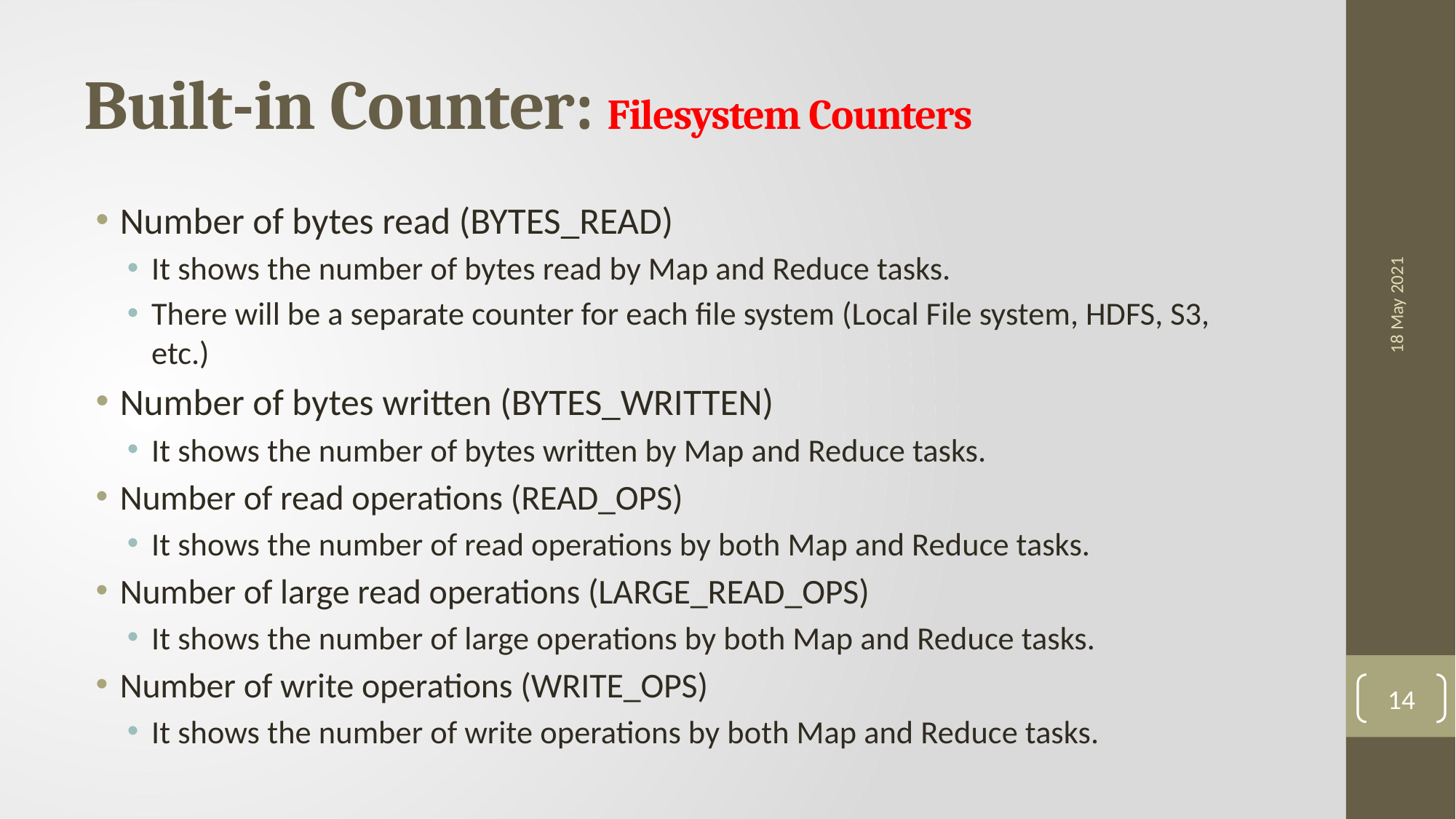

# Built-in Counter: Filesystem Counters
18 May 2021
Number of bytes read (BYTES_READ)
It shows the number of bytes read by Map and Reduce tasks.
There will be a separate counter for each file system (Local File system, HDFS, S3, etc.)
Number of bytes written (BYTES_WRITTEN)
It shows the number of bytes written by Map and Reduce tasks.
Number of read operations (READ_OPS)
It shows the number of read operations by both Map and Reduce tasks.
Number of large read operations (LARGE_READ_OPS)
It shows the number of large operations by both Map and Reduce tasks.
Number of write operations (WRITE_OPS)
It shows the number of write operations by both Map and Reduce tasks.

14